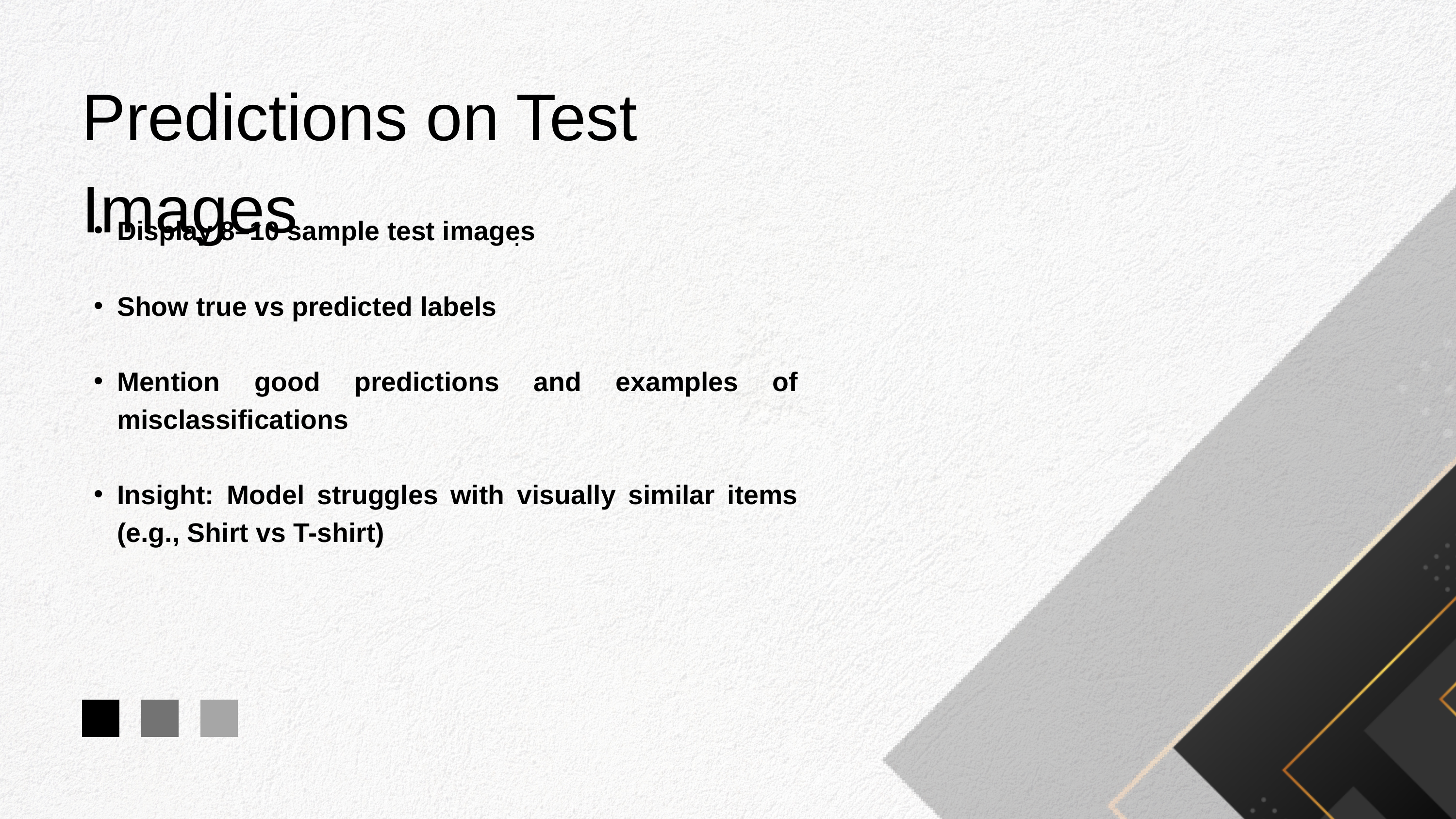

Predictions on Test Images

Display 8–10 sample test images

Show true vs predicted labels

Mention good predictions and examples of misclassifications

Insight: Model struggles with visually similar items (e.g., Shirt vs T-shirt)
.